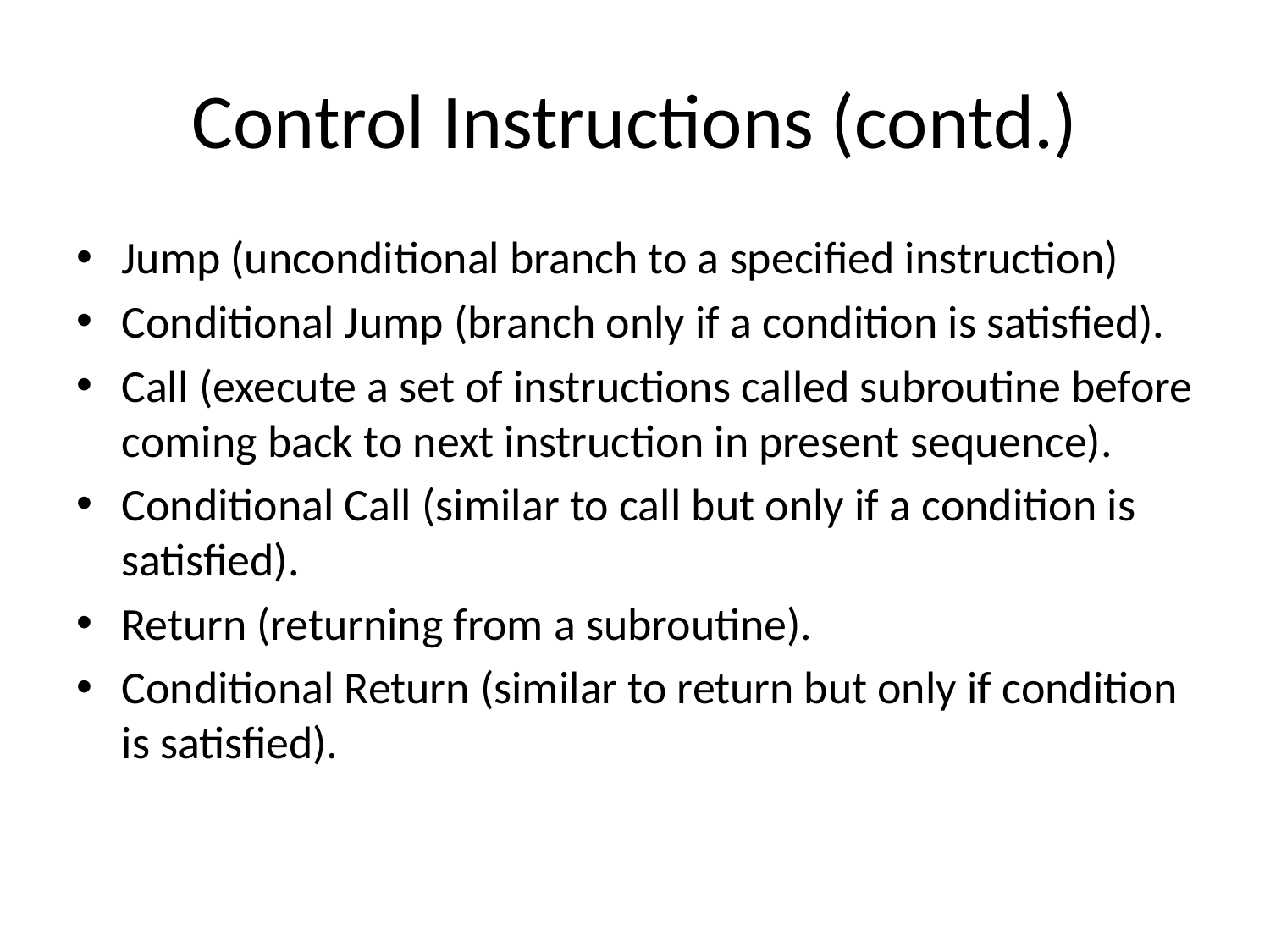

# Control Instructions (contd.)
Jump (unconditional branch to a specified instruction)
Conditional Jump (branch only if a condition is satisfied).
Call (execute a set of instructions called subroutine before coming back to next instruction in present sequence).
Conditional Call (similar to call but only if a condition is satisfied).
Return (returning from a subroutine).
Conditional Return (similar to return but only if condition is satisfied).